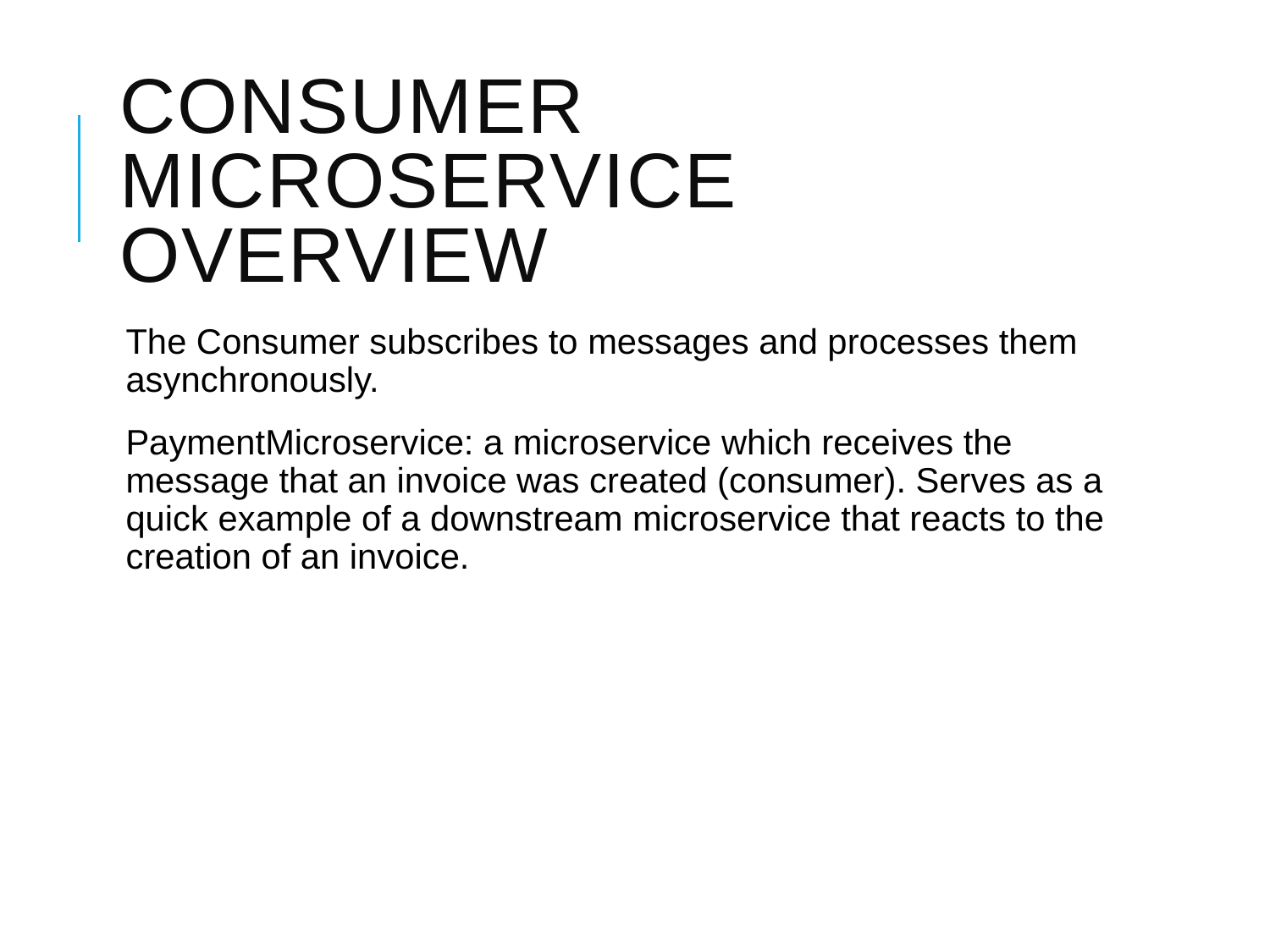

# Consumer Microservice Overview
The Consumer subscribes to messages and processes them asynchronously.
PaymentMicroservice: a microservice which receives the message that an invoice was created (consumer). Serves as a quick example of a downstream microservice that reacts to the creation of an invoice.